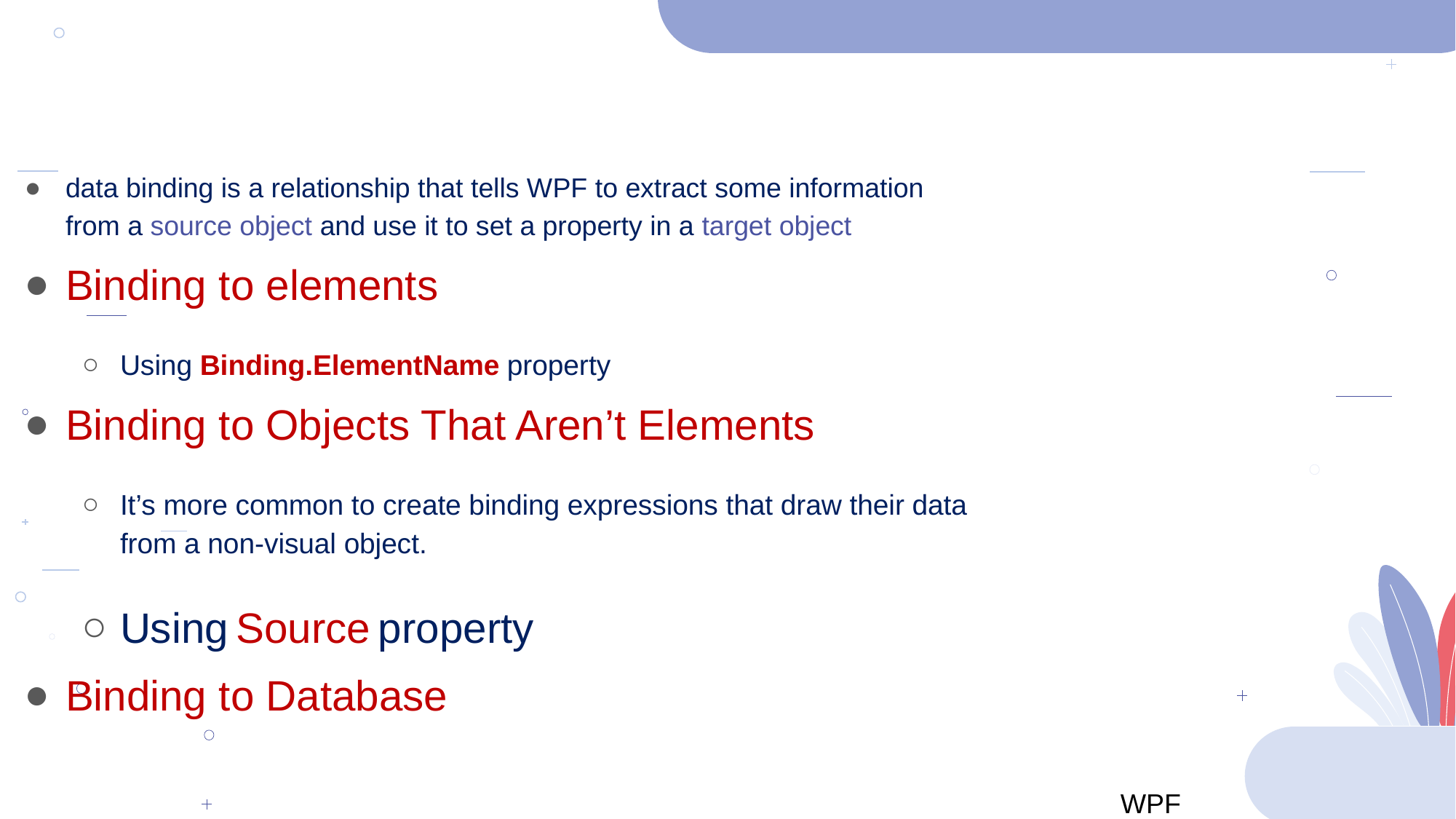

Data Binding
data binding is a relationship that tells WPF to extract some information from a source object and use it to set a property in a target object
Binding to elements
Using Binding.ElementName property
Binding to Objects That Aren’t Elements
It’s more common to create binding expressions that draw their data from a non-visual object.
Using Source property
Binding to Database
WPF